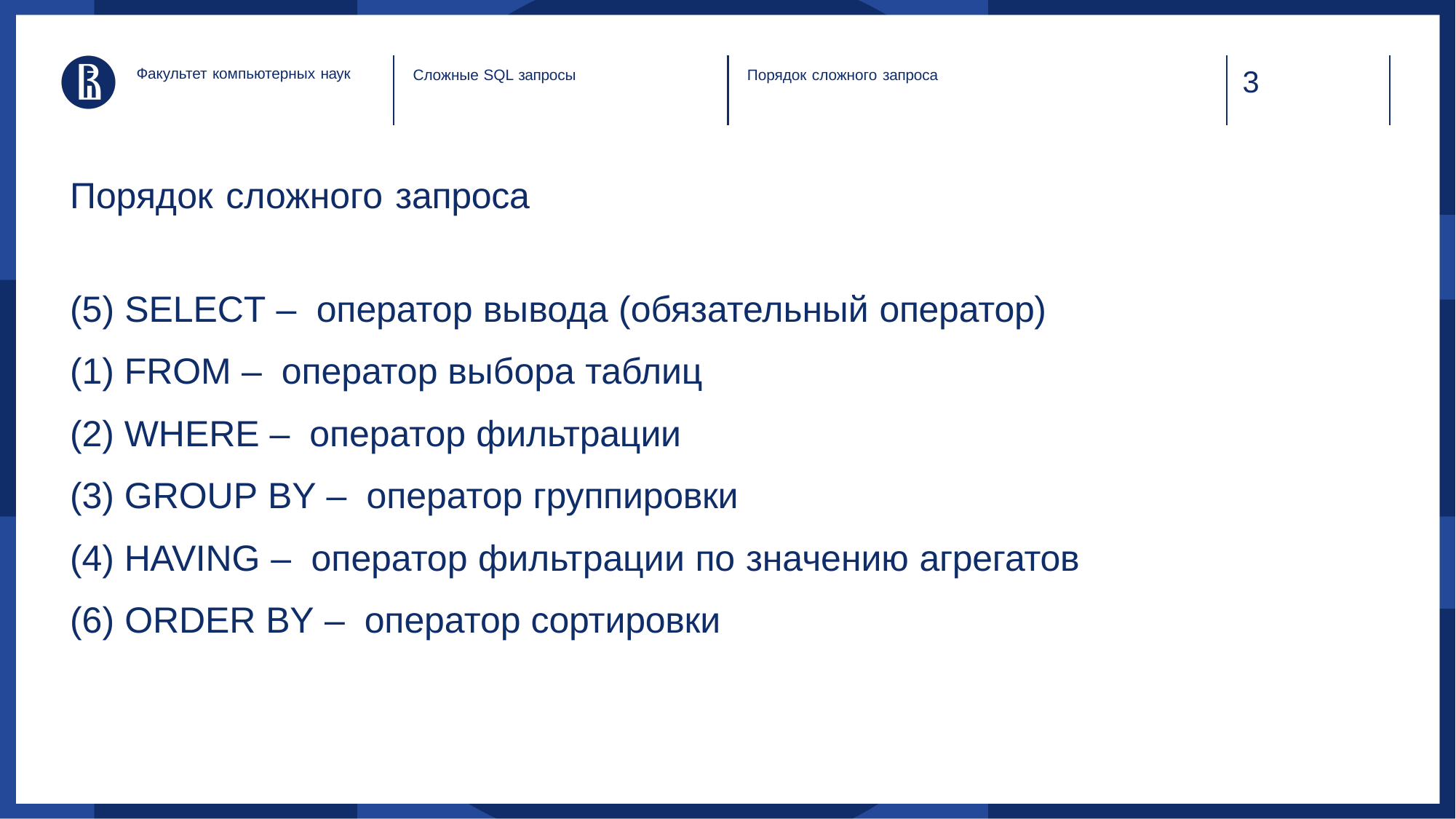

3
Факультет компьютерных наук
Сложные SQL запросы
Порядок сложного запроса
Порядок сложного запроса

(5) SELECT – оператор вывода (обязательный оператор)
FROM – оператор выбора таблиц
WHERE – оператор фильтрации
GROUP BY – оператор группировки
HAVING – оператор фильтрации по значению агрегатов
(6) ORDER BY – оператор сортировки